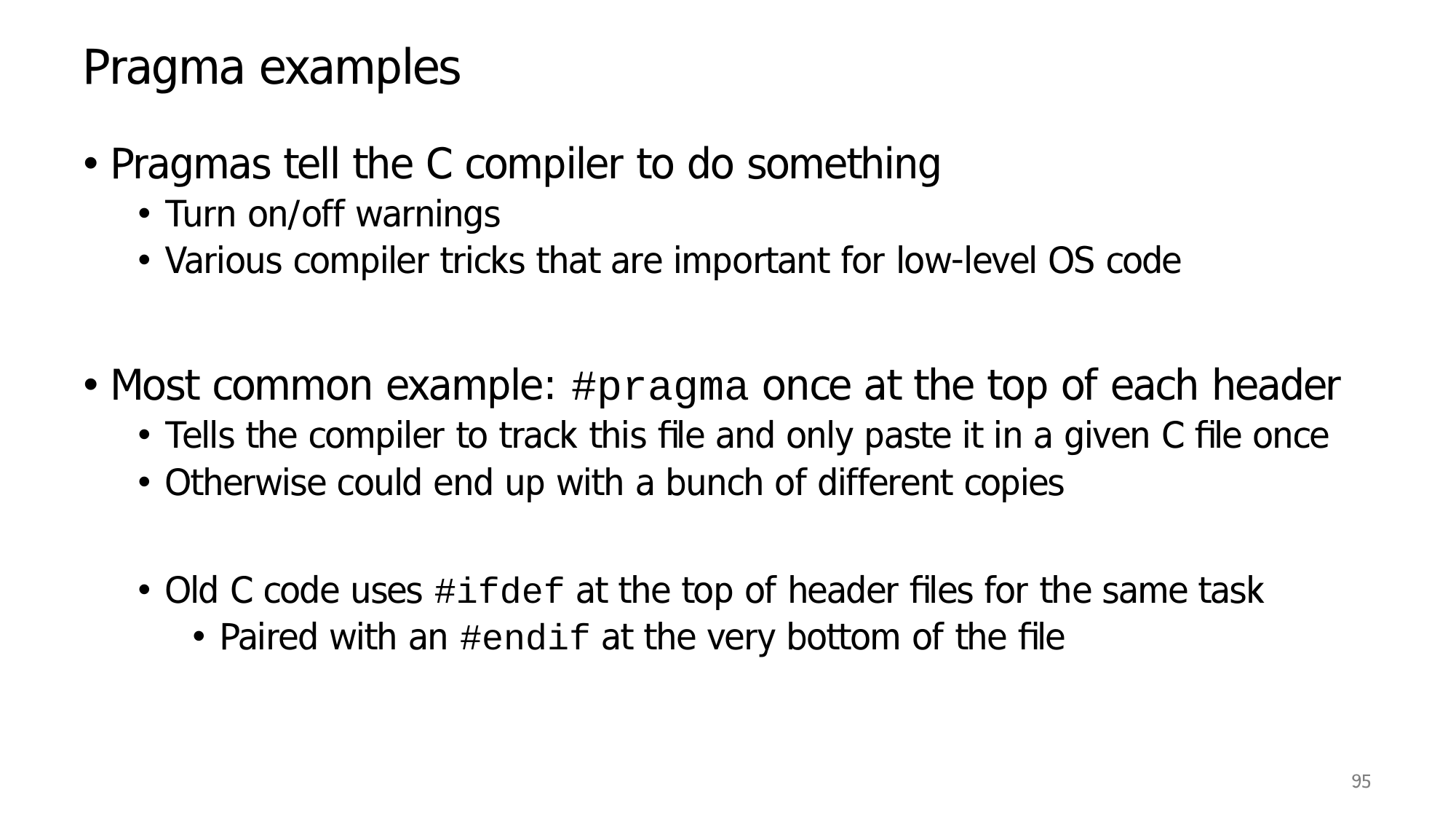

# Pragma examples
Pragmas tell the C compiler to do something
Turn on/off warnings
Various compiler tricks that are important for low-level OS code

Most common example: #pragma once at the top of each header
Tells the compiler to track this file and only paste it in a given C file once
Otherwise could end up with a bunch of different copies

Old C code uses #ifdef at the top of header files for the same task
Paired with an #endif at the very bottom of the file

95